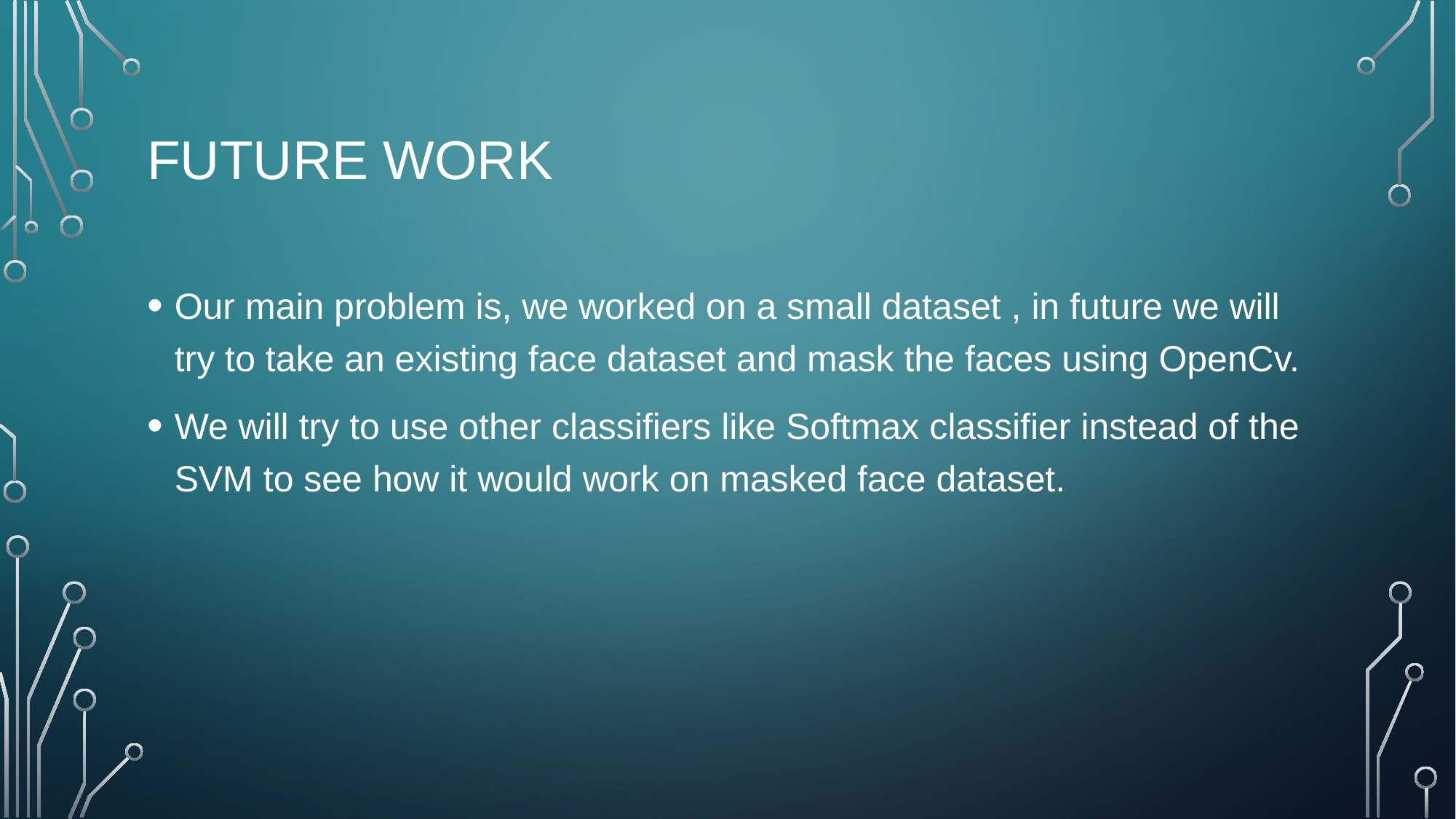

# Future work
Our main problem is, we worked on a small dataset , in future we will try to take an existing face dataset and mask the faces using OpenCv.
We will try to use other classifiers like Softmax classifier instead of the SVM to see how it would work on masked face dataset.